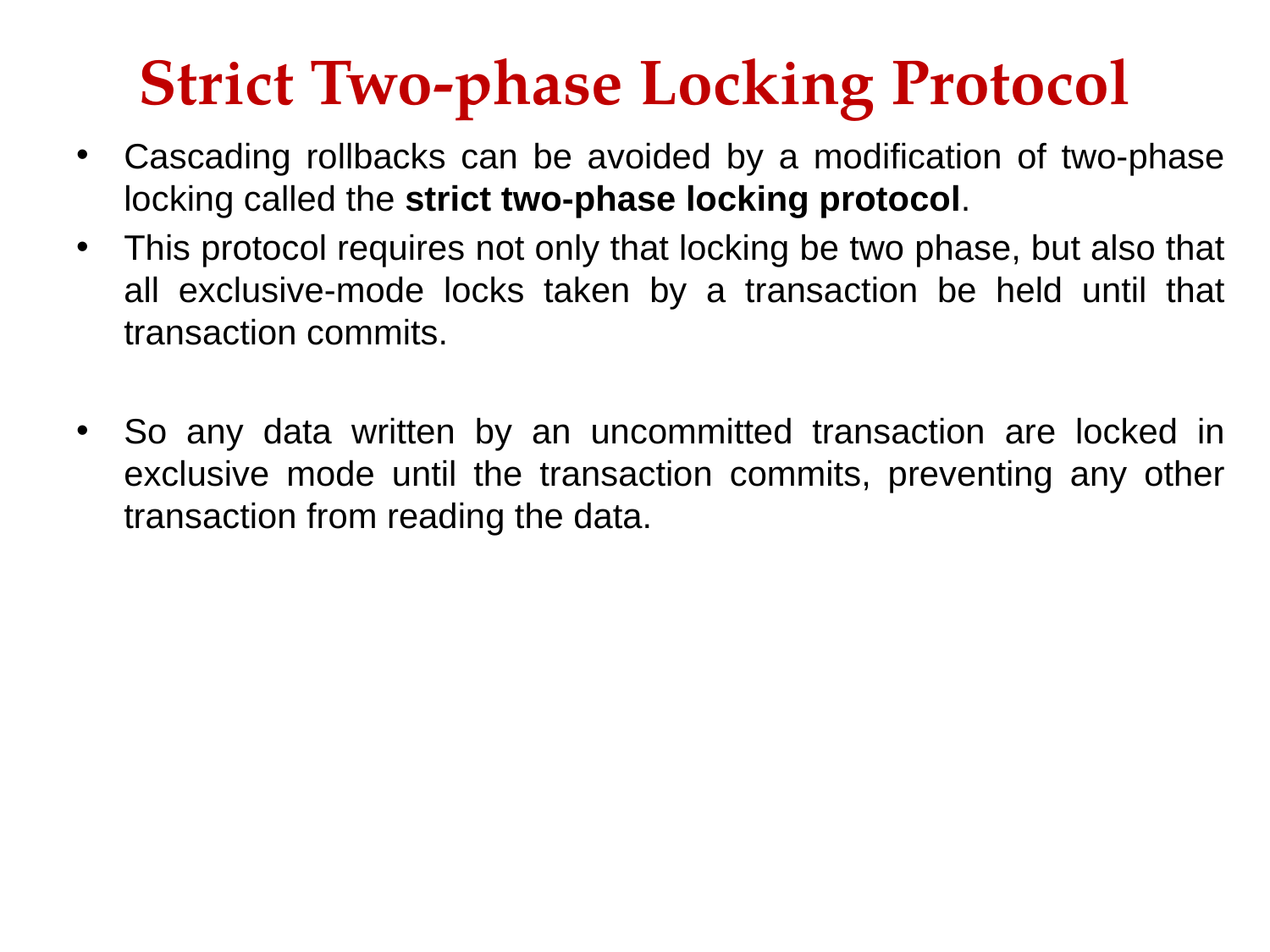

# Strict Two-phase Locking Protocol
Cascading rollbacks can be avoided by a modification of two-phase locking called the strict two-phase locking protocol.
This protocol requires not only that locking be two phase, but also that all exclusive-mode locks taken by a transaction be held until that transaction commits.

So any data written by an uncommitted transaction are locked in exclusive mode until the transaction commits, preventing any other transaction from reading the data.